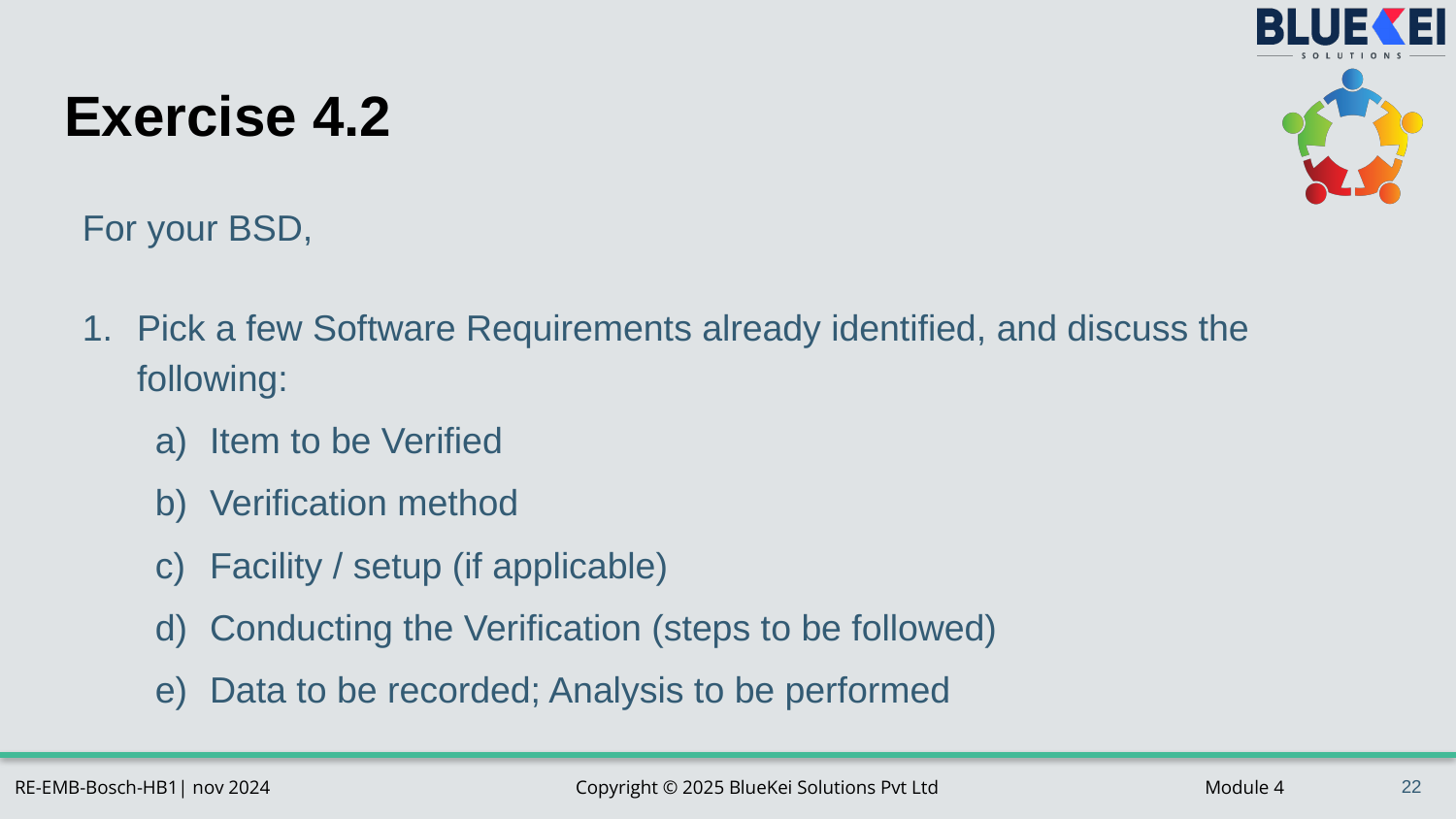

# Exercise 4.2
For your BSD,

Pick a few Software Requirements already identified, and discuss the following:
Item to be Verified
Verification method
Facility / setup (if applicable)
Conducting the Verification (steps to be followed)
Data to be recorded; Analysis to be performed

22